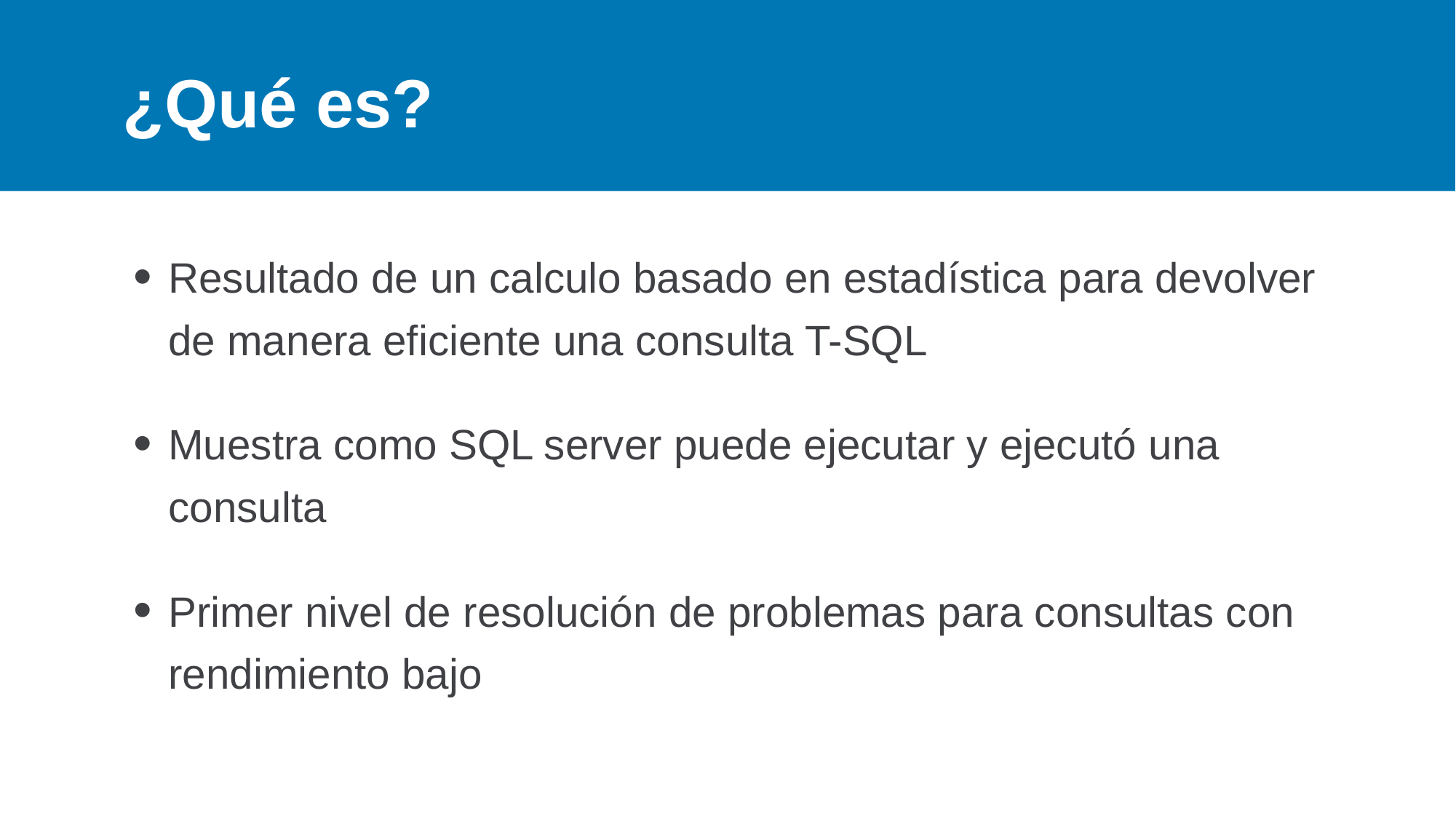

# ¿Qué es?
Resultado de un calculo basado en estadística para devolver de manera eficiente una consulta T-SQL
Muestra como SQL server puede ejecutar y ejecutó una consulta
Primer nivel de resolución de problemas para consultas con rendimiento bajo
Maximum 5 bullets. If you need more, create a new slide.